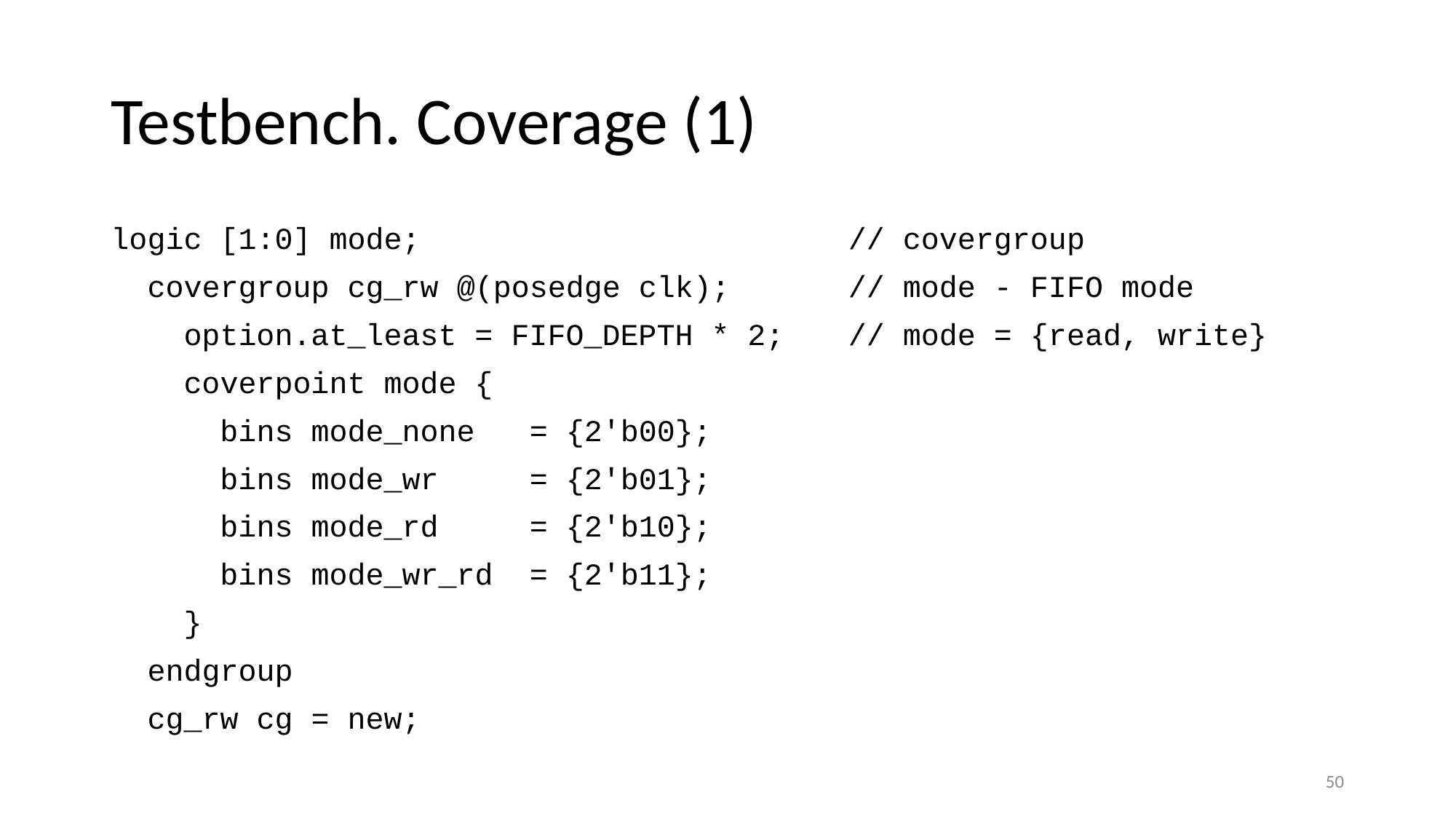

# Testbench. Coverage (1)
logic [1:0] mode;
  covergroup cg_rw @(posedge clk);
    option.at_least = FIFO_DEPTH * 2;
    coverpoint mode {
      bins mode_none   = {2'b00};
      bins mode_wr     = {2'b01};
      bins mode_rd     = {2'b10};
      bins mode_wr_rd  = {2'b11};
    }
  endgroup
  cg_rw cg = new;
 // covergroup
 // mode - FIFO mode
 // mode = {read, write}

50